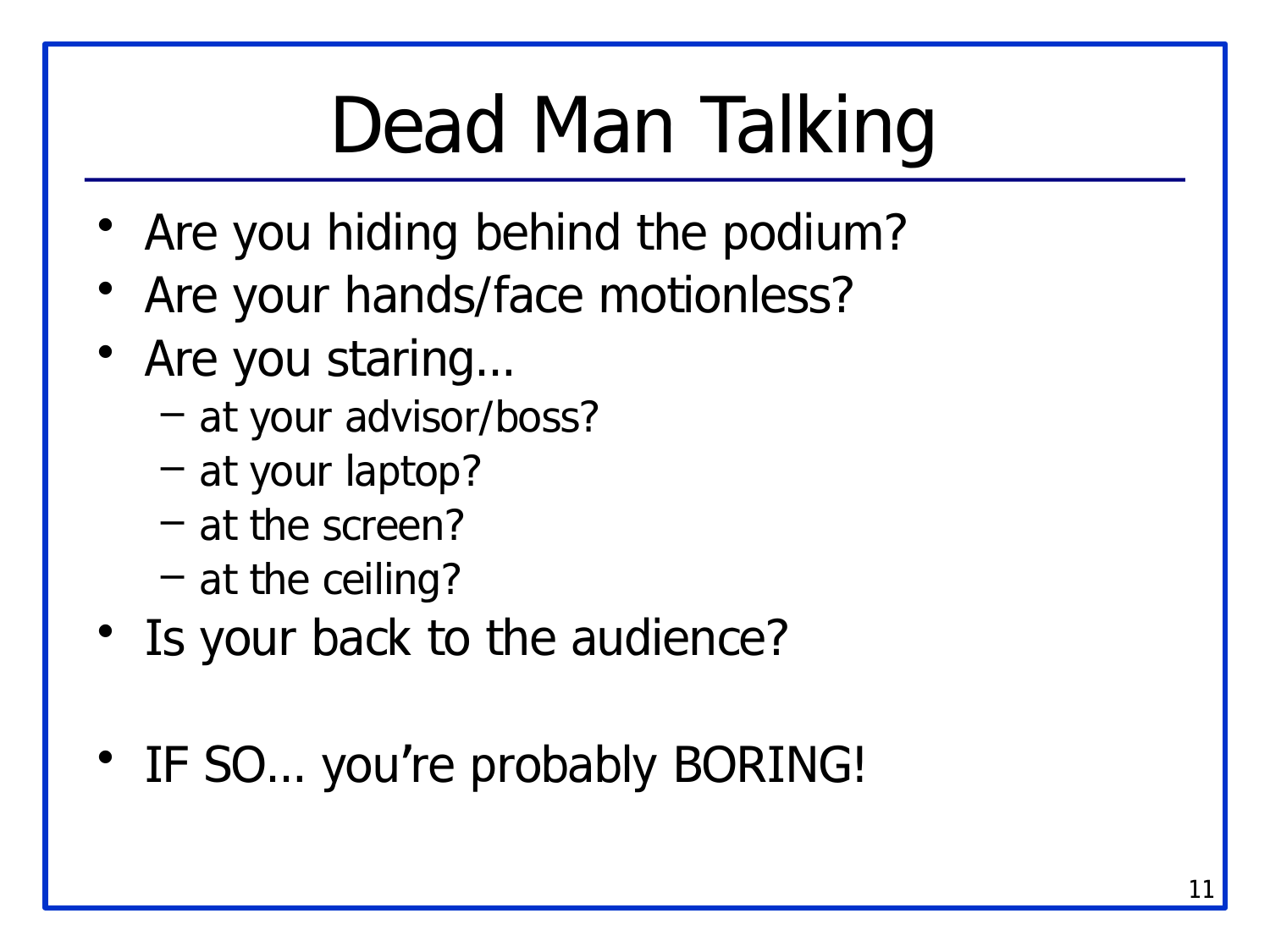

# Dead Man Talking
Are you hiding behind the podium?
Are your hands/face motionless?
Are you staring…
at your advisor/boss?
at your laptop?
at the screen?
at the ceiling?
Is your back to the audience?

IF SO… you’re probably BORING!

11